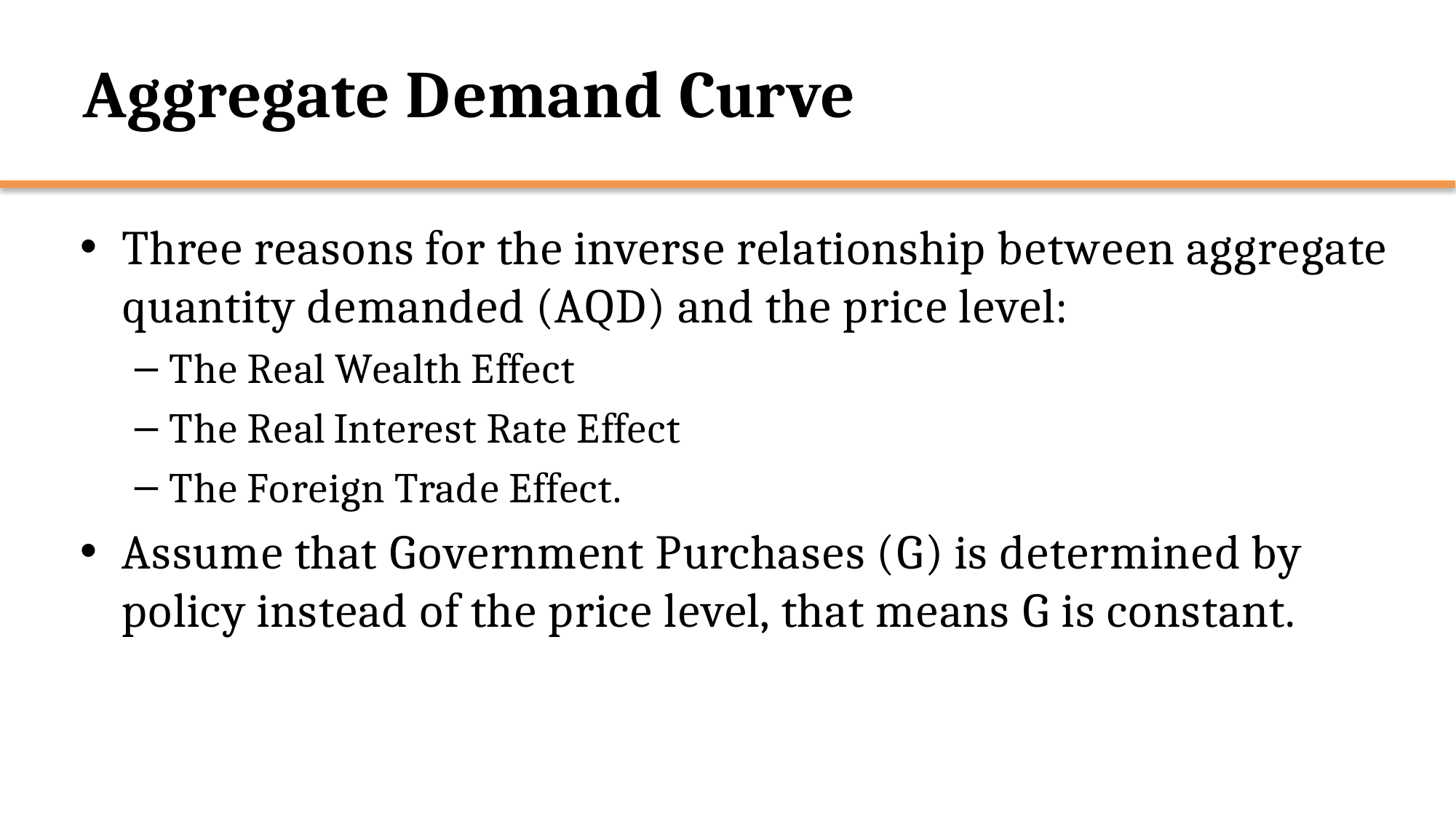

# Aggregate Demand Curve
Three reasons for the inverse relationship between aggregate quantity demanded (AQD) and the price level:
The Real Wealth Effect
The Real Interest Rate Effect
The Foreign Trade Effect.
Assume that Government Purchases (G) is determined by policy instead of the price level, that means G is constant.